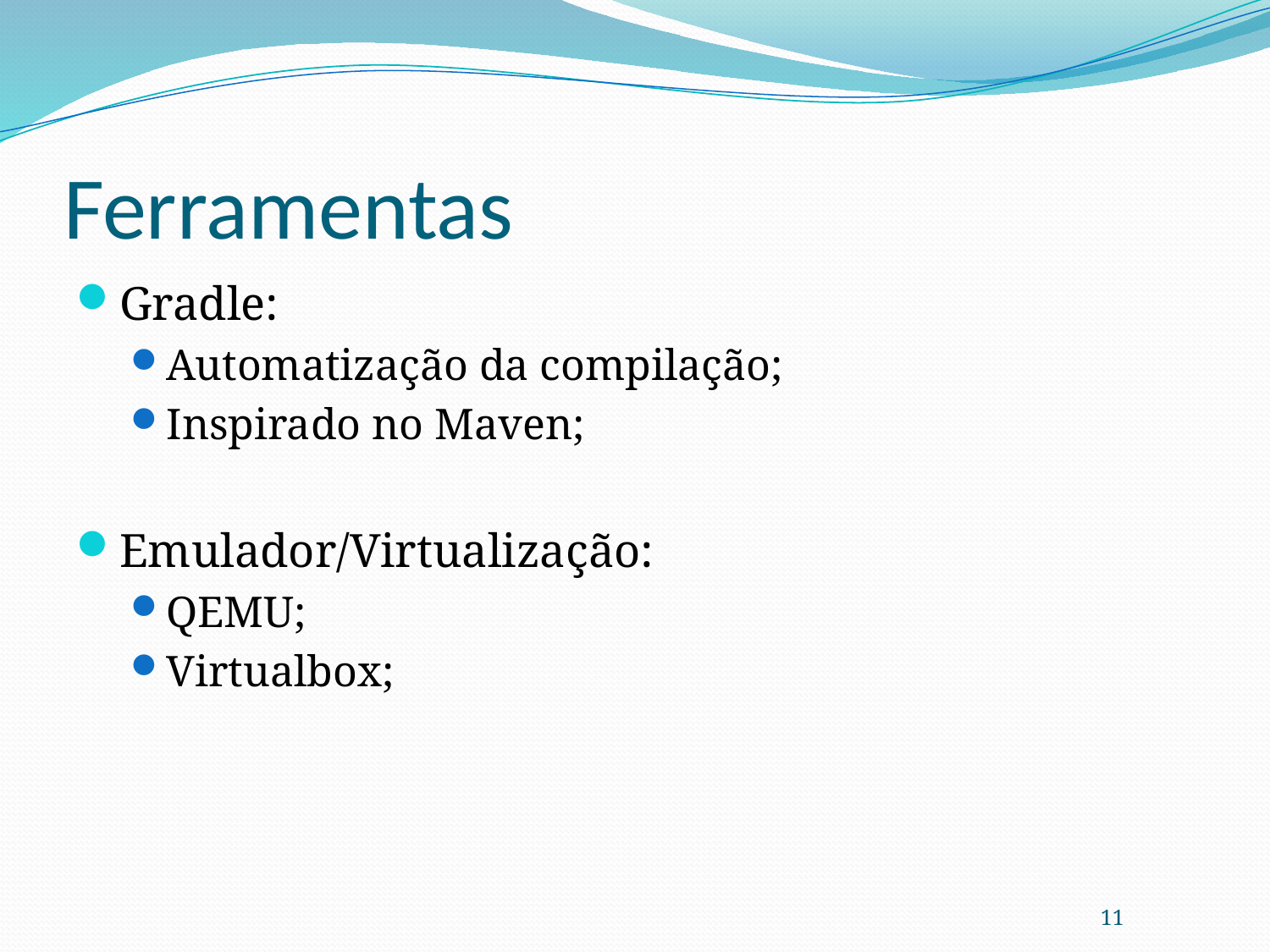

# Ferramentas
Gradle:
Automatização da compilação;
Inspirado no Maven;

Emulador/Virtualização:
QEMU;
Virtualbox;

11